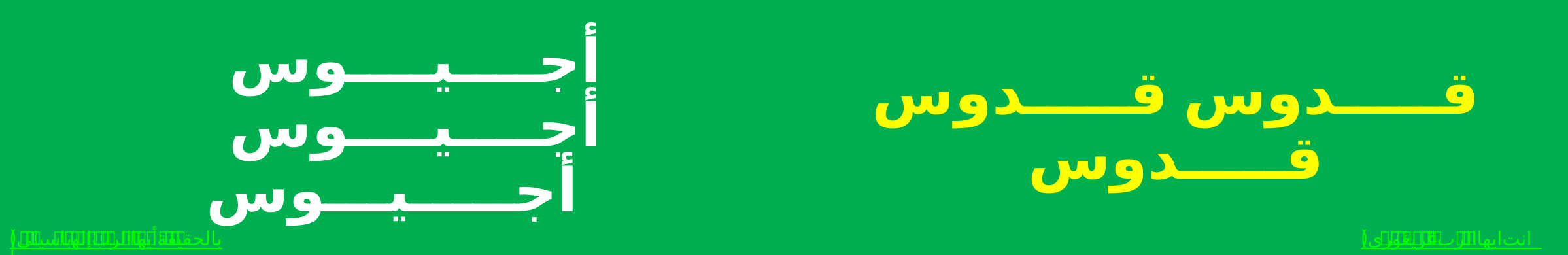

أجــــيــــوس    أجــــيــــوس    أجـــــيـــوس
قـــــدوس قـــــدوس قـــــدوس
(غريغورى) انت ايها الرب
(باسيلى) بالحقيقة أيها الرب إلهنا